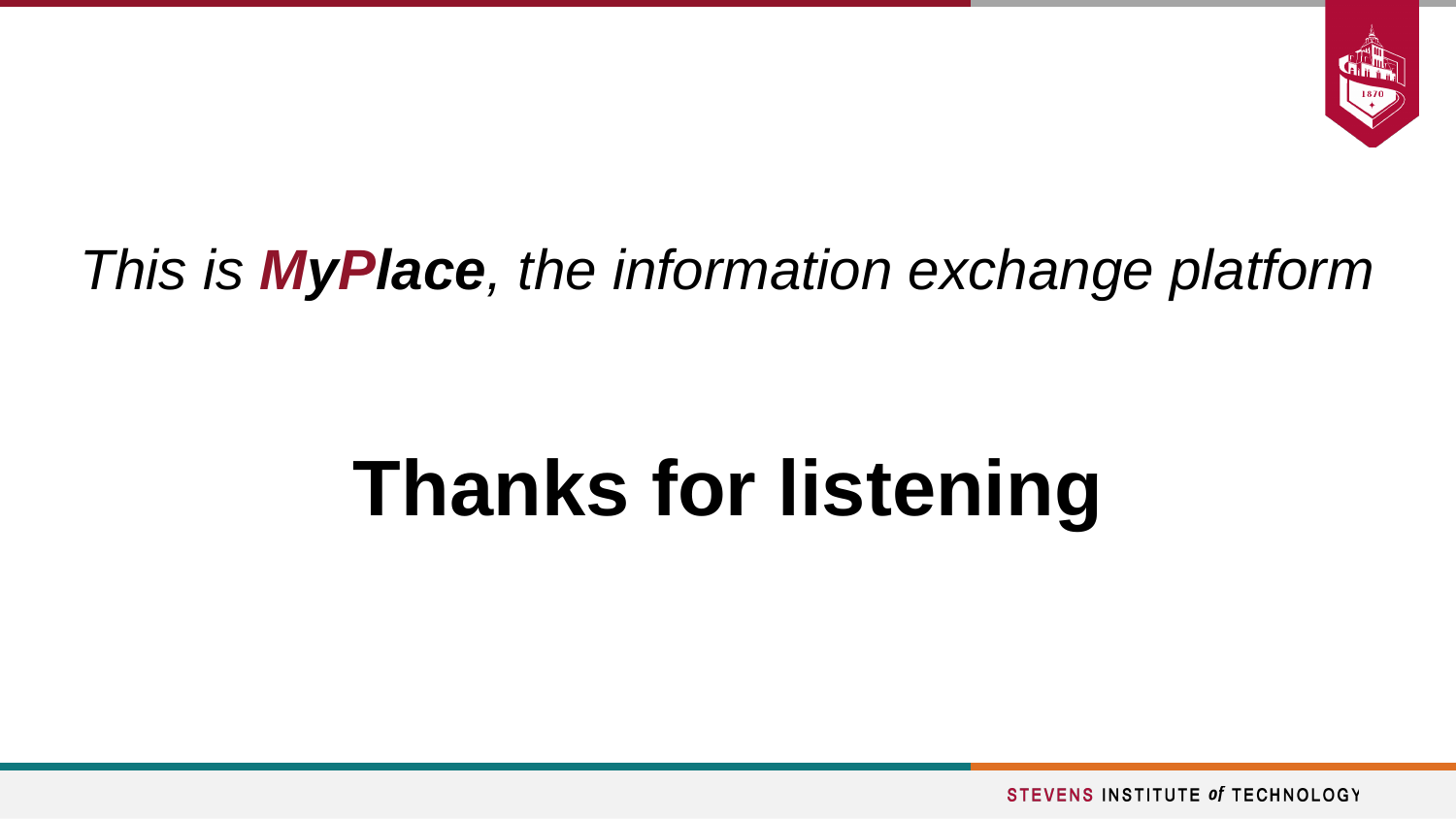

#

This is MyPlace, the information exchange platform

Thanks for listening